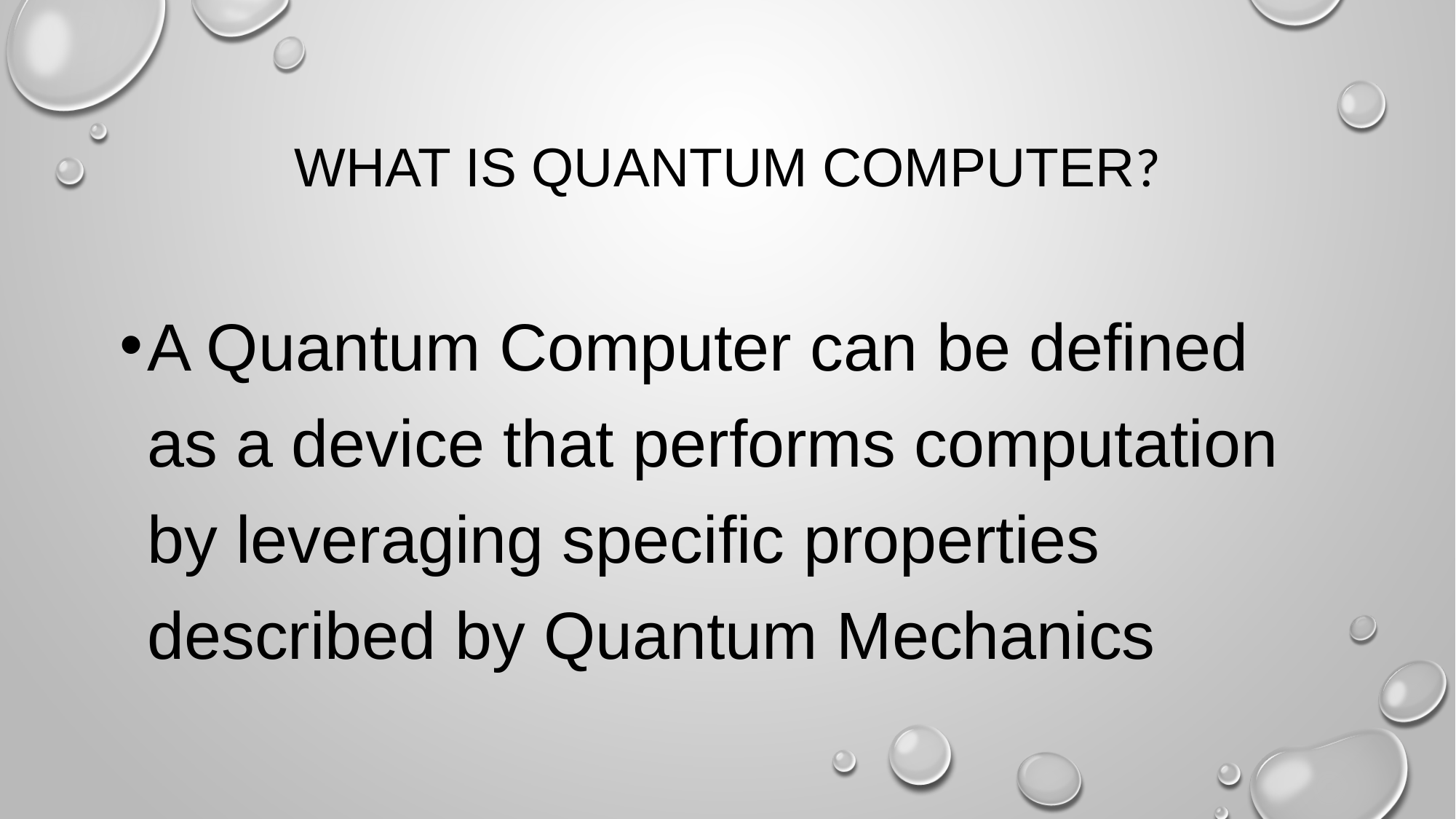

# What is quantum computer?
A Quantum Computer can be defined as a device that performs computation by leveraging specific properties described by Quantum Mechanics